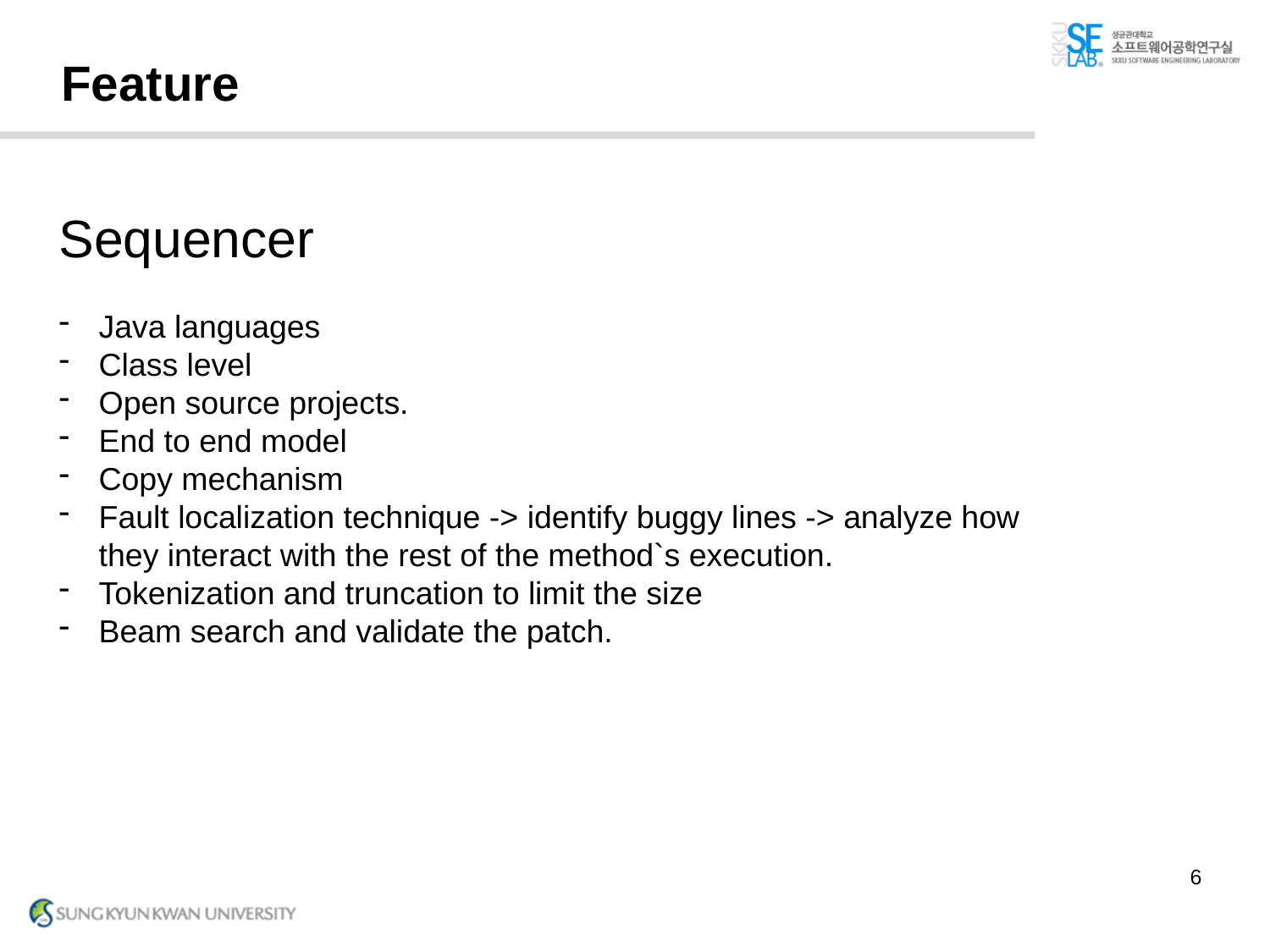

# Feature

Sequencer

Java languages
Class level
Open source projects.
End to end model
Copy mechanism
Fault localization technique -> identify buggy lines -> analyze how they interact with the rest of the method`s execution.
Tokenization and truncation to limit the size
Beam search and validate the patch.
6